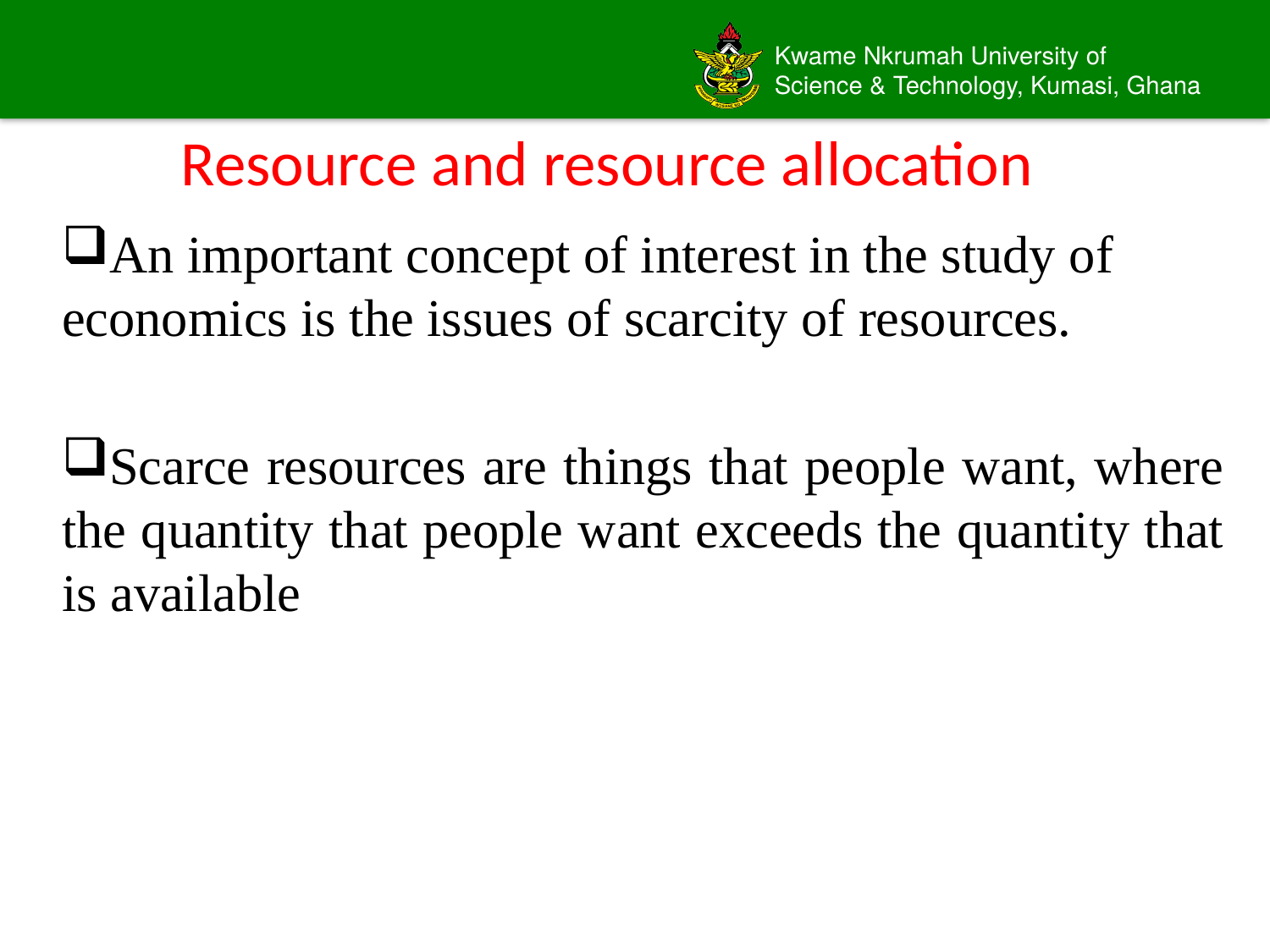

# Resource and resource allocation
An important concept of interest in the study of economics is the issues of scarcity of resources.

Scarce resources are things that people want, where the quantity that people want exceeds the quantity that is available